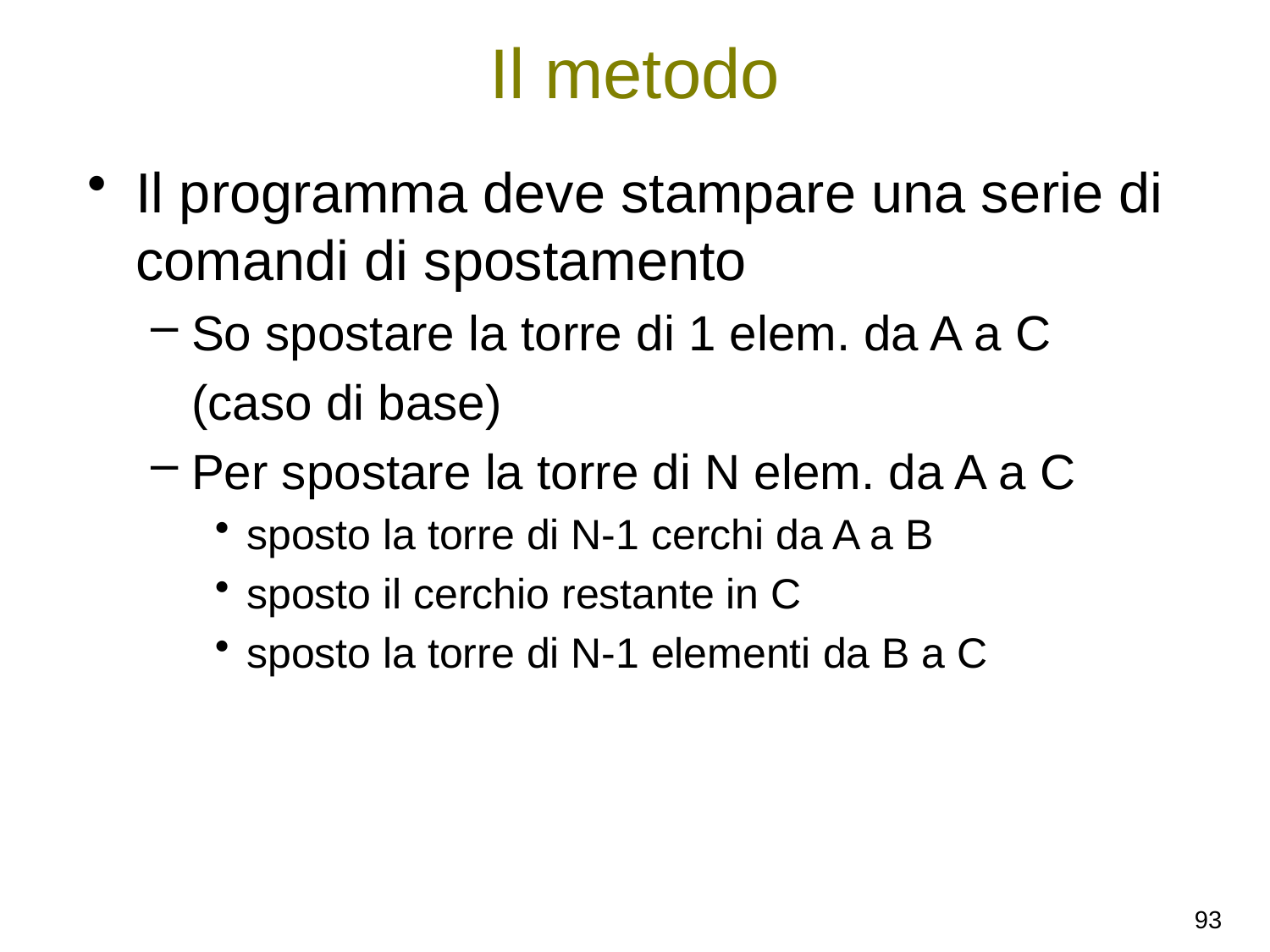

# Il metodo
Il programma deve stampare una serie di comandi di spostamento
So spostare la torre di 1 elem. da A a C
	(caso di base)
Per spostare la torre di N elem. da A a C
sposto la torre di N-1 cerchi da A a B
sposto il cerchio restante in C
sposto la torre di N-1 elementi da B a C
93